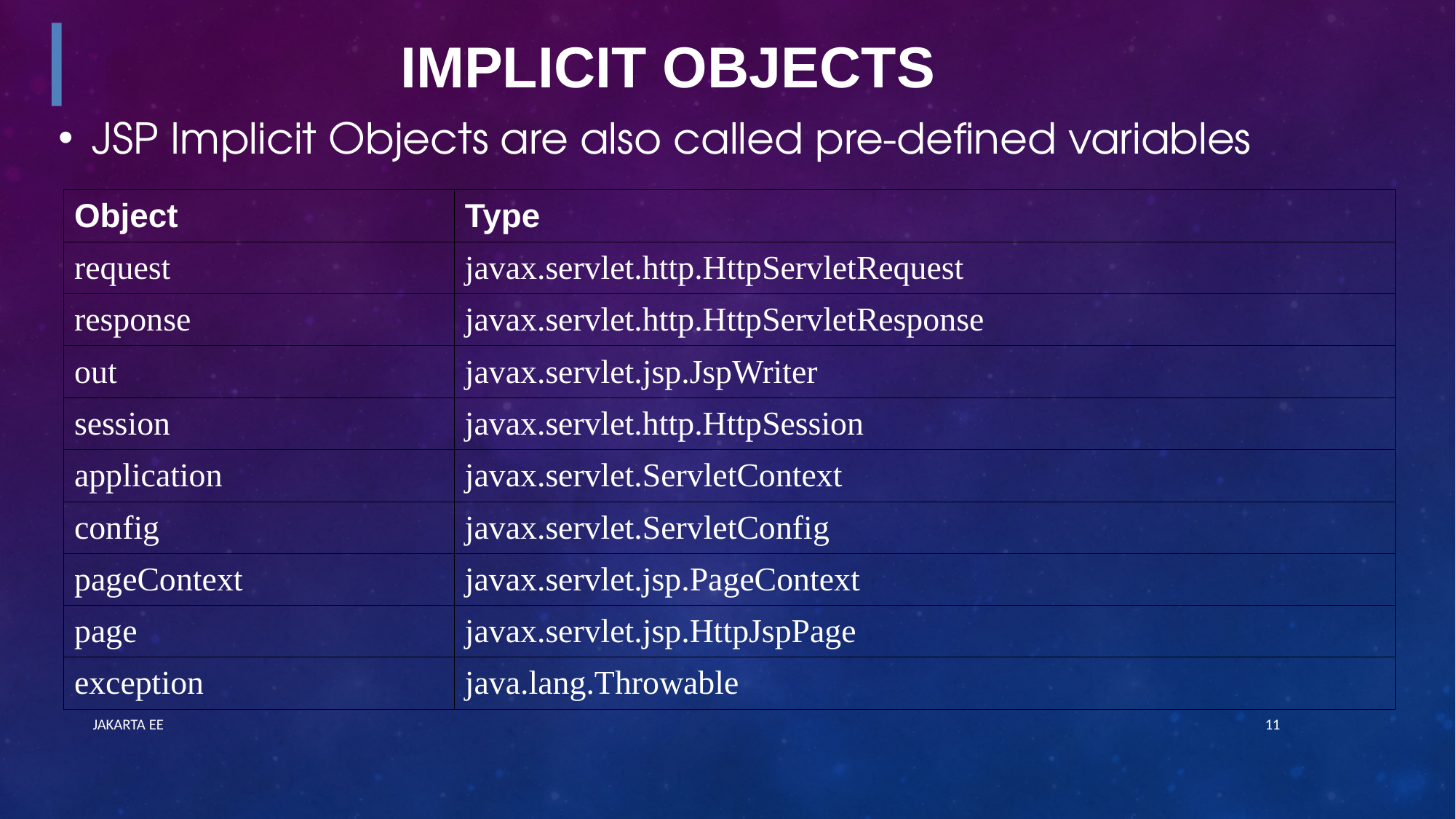

# Implicit Objects
JSP Implicit Objects are also called pre-defined variables

| Object | Type |
| --- | --- |
| request | javax.servlet.http.HttpServletRequest |
| response | javax.servlet.http.HttpServletResponse |
| out | javax.servlet.jsp.JspWriter |
| session | javax.servlet.http.HttpSession |
| application | javax.servlet.ServletContext |
| config | javax.servlet.ServletConfig |
| pageContext | javax.servlet.jsp.PageContext |
| page | javax.servlet.jsp.HttpJspPage |
| exception | java.lang.Throwable |
JAKARTA EE
11